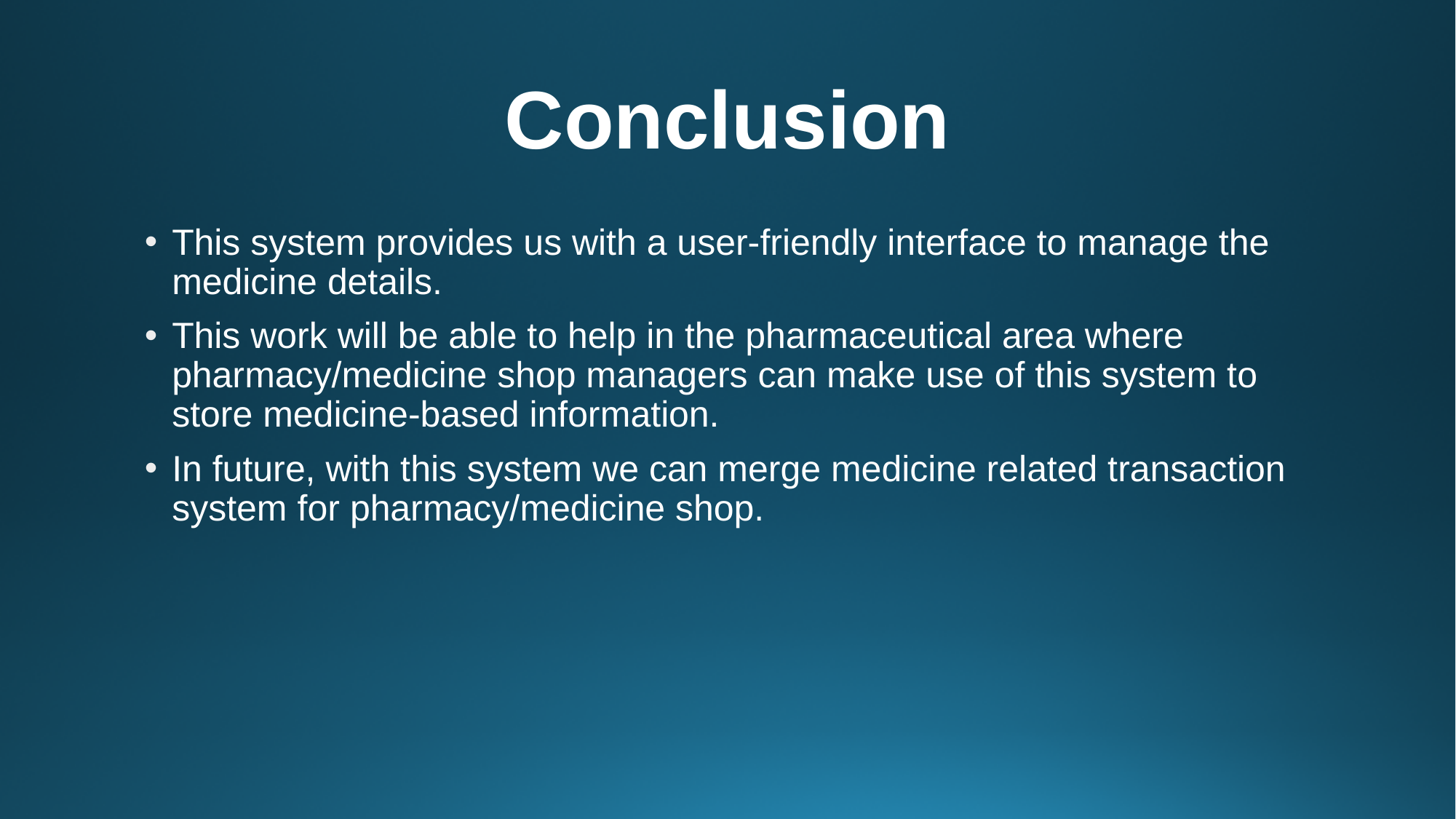

# Conclusion
This system provides us with a user-friendly interface to manage the medicine details.
This work will be able to help in the pharmaceutical area where pharmacy/medicine shop managers can make use of this system to store medicine-based information.
In future, with this system we can merge medicine related transaction system for pharmacy/medicine shop.